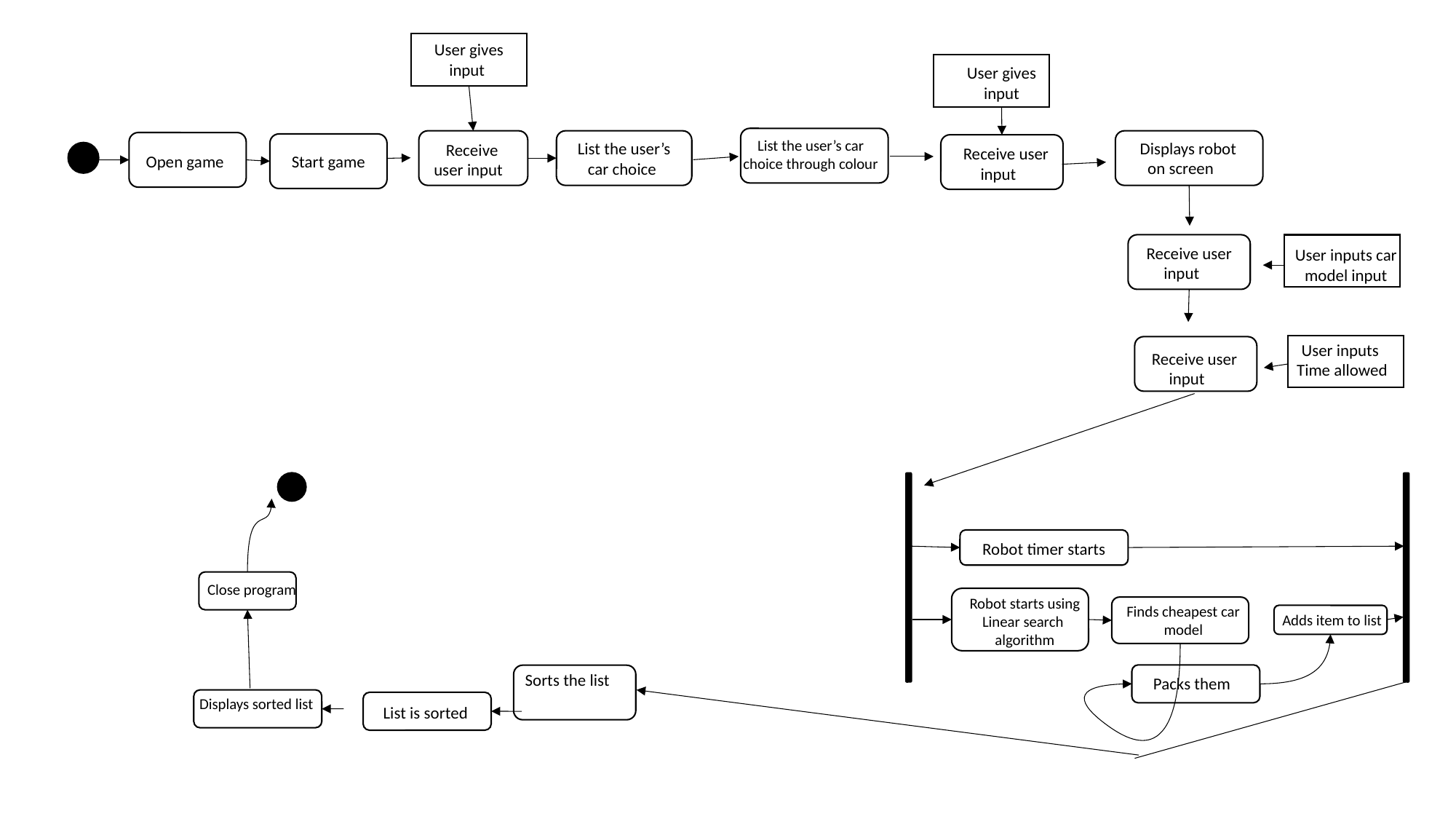

User gives input

User gives input

List the user’s car choice through colour

Displays robot on screen

List the user’s car choice
Start game
Receive user input

Receive user input

Open game

Receive user input
User inputs car model input
User inputs
Time allowed

Receive user input

Robot timer starts

Close program

Robot starts using
Linear search
algorithm
Finds cheapest car model

Adds item to list

Sorts the list

Packs them
Displays sorted list

List is sorted